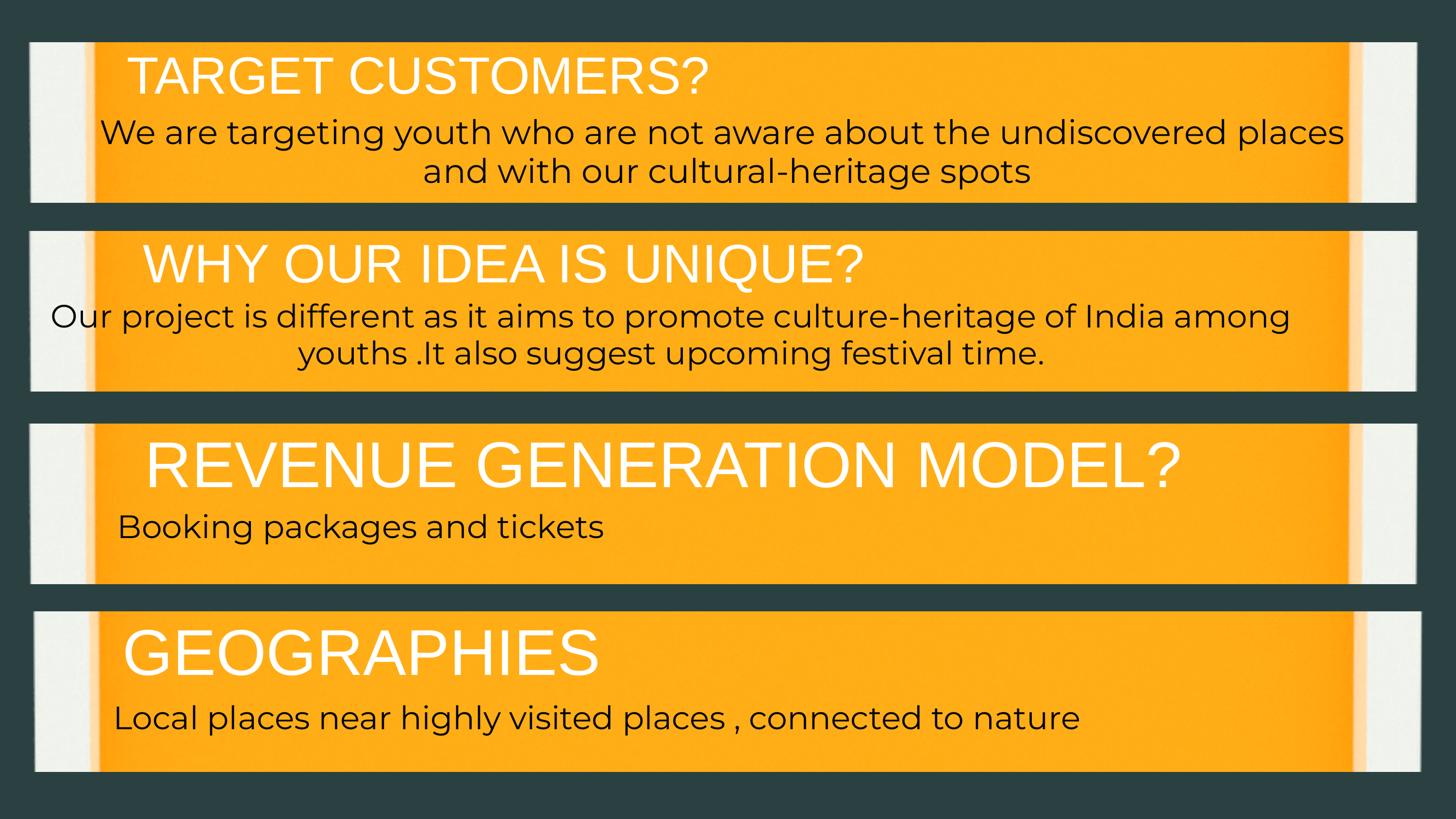

TARGET CUSTOMERS?
We are targeting youth who are not aware about the undiscovered places
and with our cultural-heritage spots

WHY OUR IDEA IS UNIQUE?
Our project is different as it aims to promote culture-heritage of India among youths .It also suggest upcoming festival time.

REVENUE GENERATION MODEL?
 Booking packages and tickets

GEOGRAPHIES
Local places near highly visited places , connected to nature